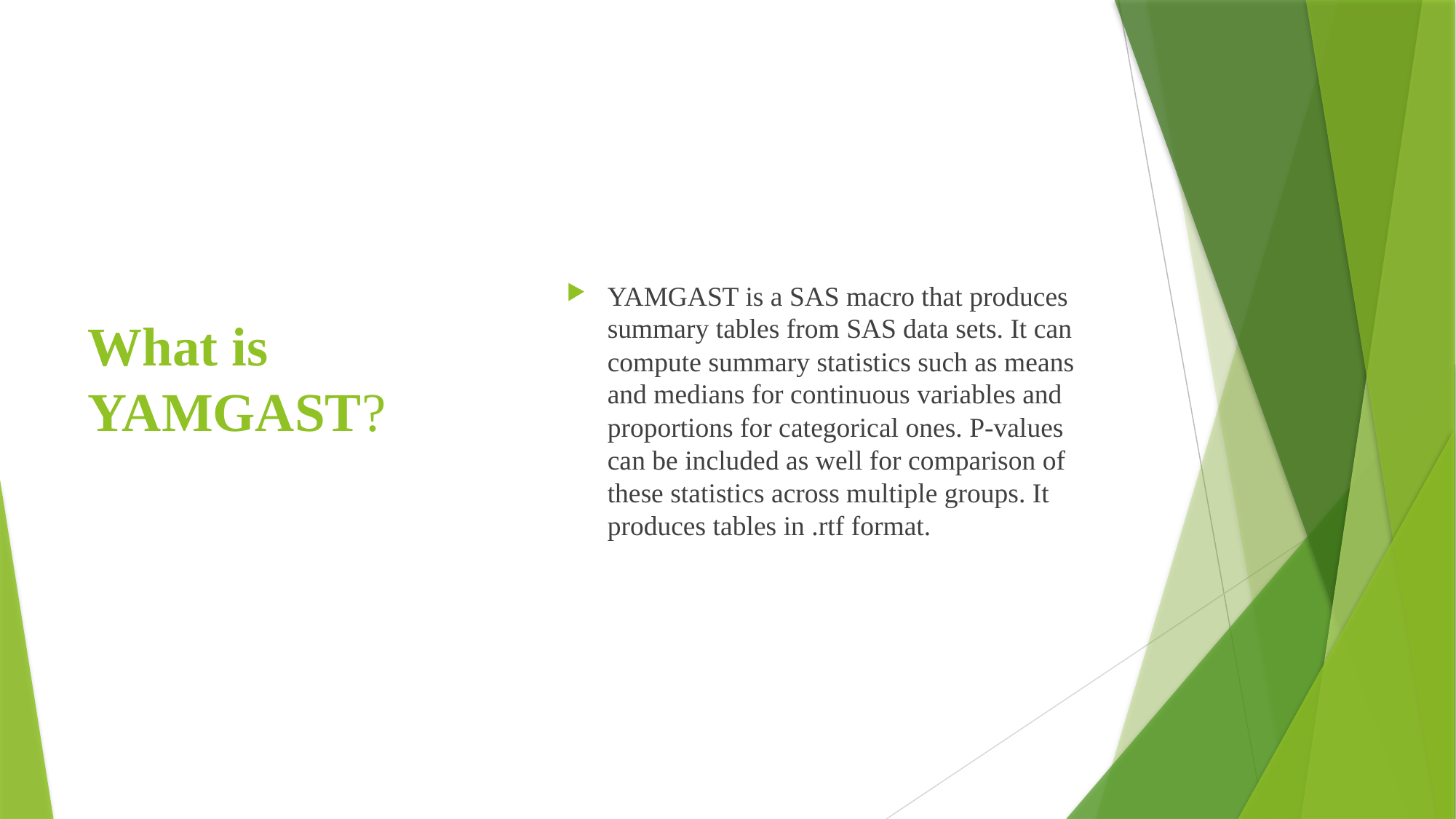

# What is YAMGAST?
YAMGAST is a SAS macro that produces summary tables from SAS data sets. It can compute summary statistics such as means and medians for continuous variables and proportions for categorical ones. P-values can be included as well for comparison of these statistics across multiple groups. It produces tables in .rtf format.